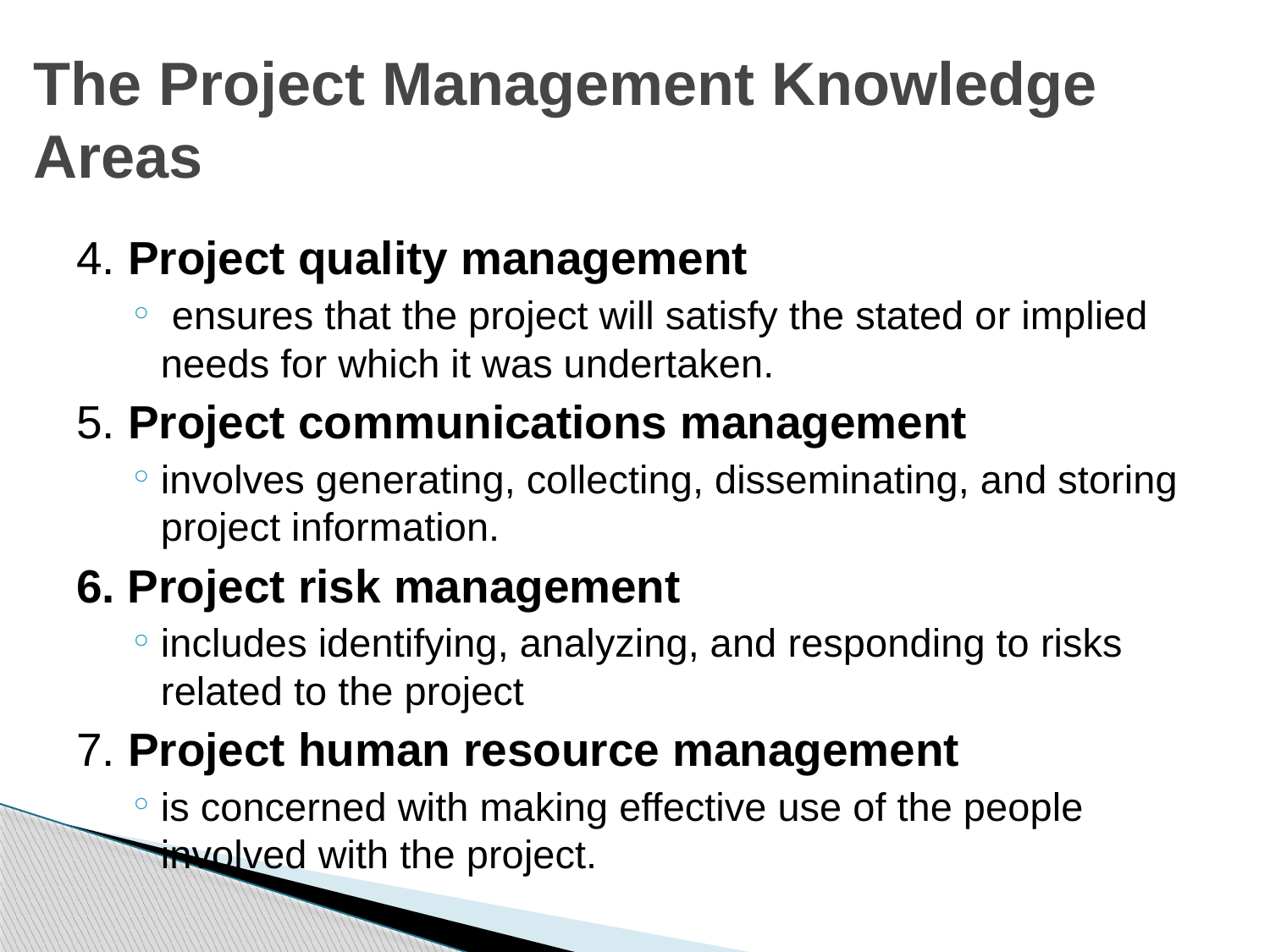

# The Project Management Knowledge Areas
4. Project quality management
 ensures that the project will satisfy the stated or implied needs for which it was undertaken.
5. Project communications management
involves generating, collecting, disseminating, and storing project information.
6. Project risk management
includes identifying, analyzing, and responding to risks related to the project
7. Project human resource management
is concerned with making effective use of the people involved with the project.